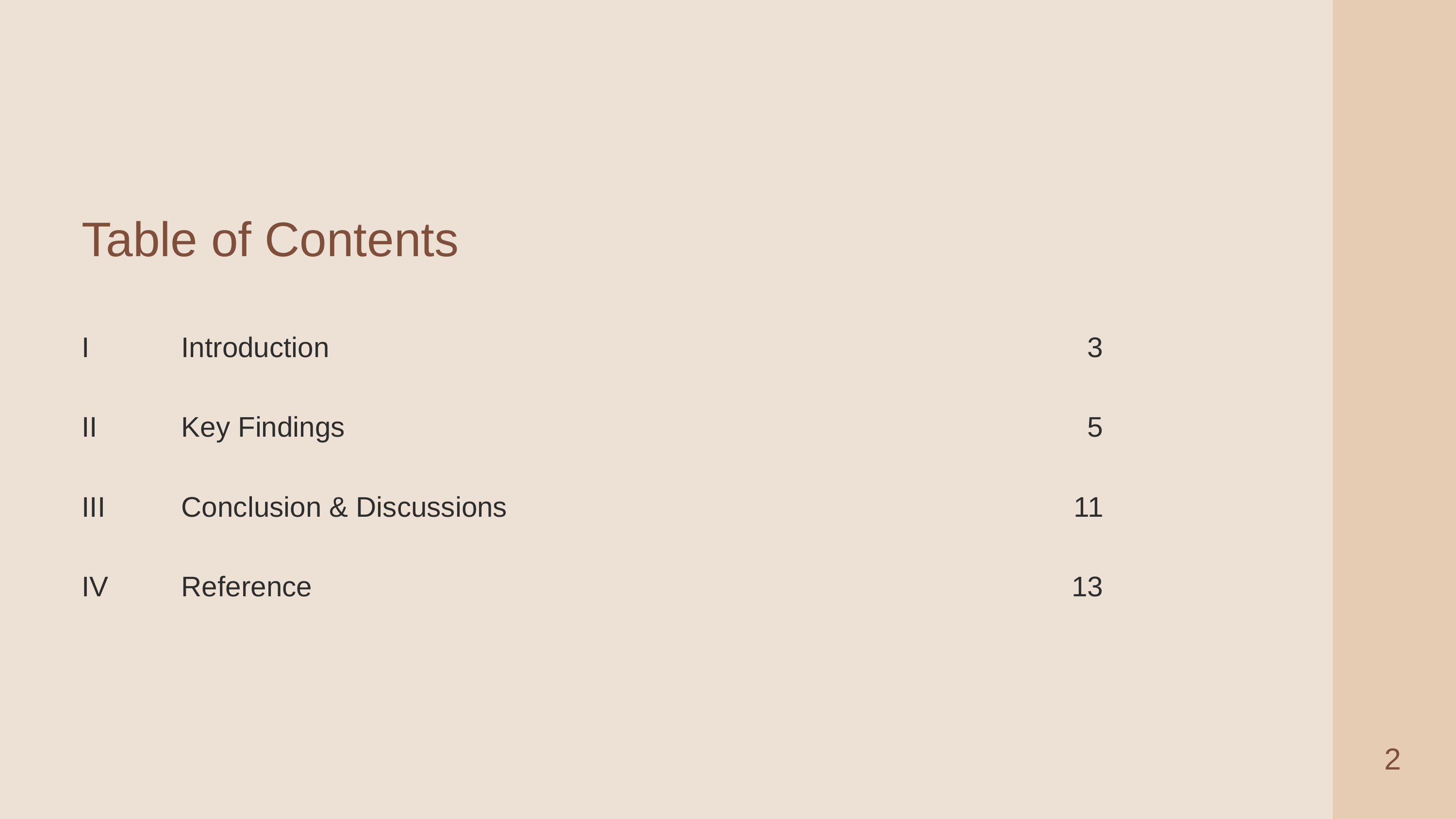

Table of Contents
I
Introduction
3
II
Key Findings
5
III
Conclusion & Discussions
11
IV
Reference
13
2
2